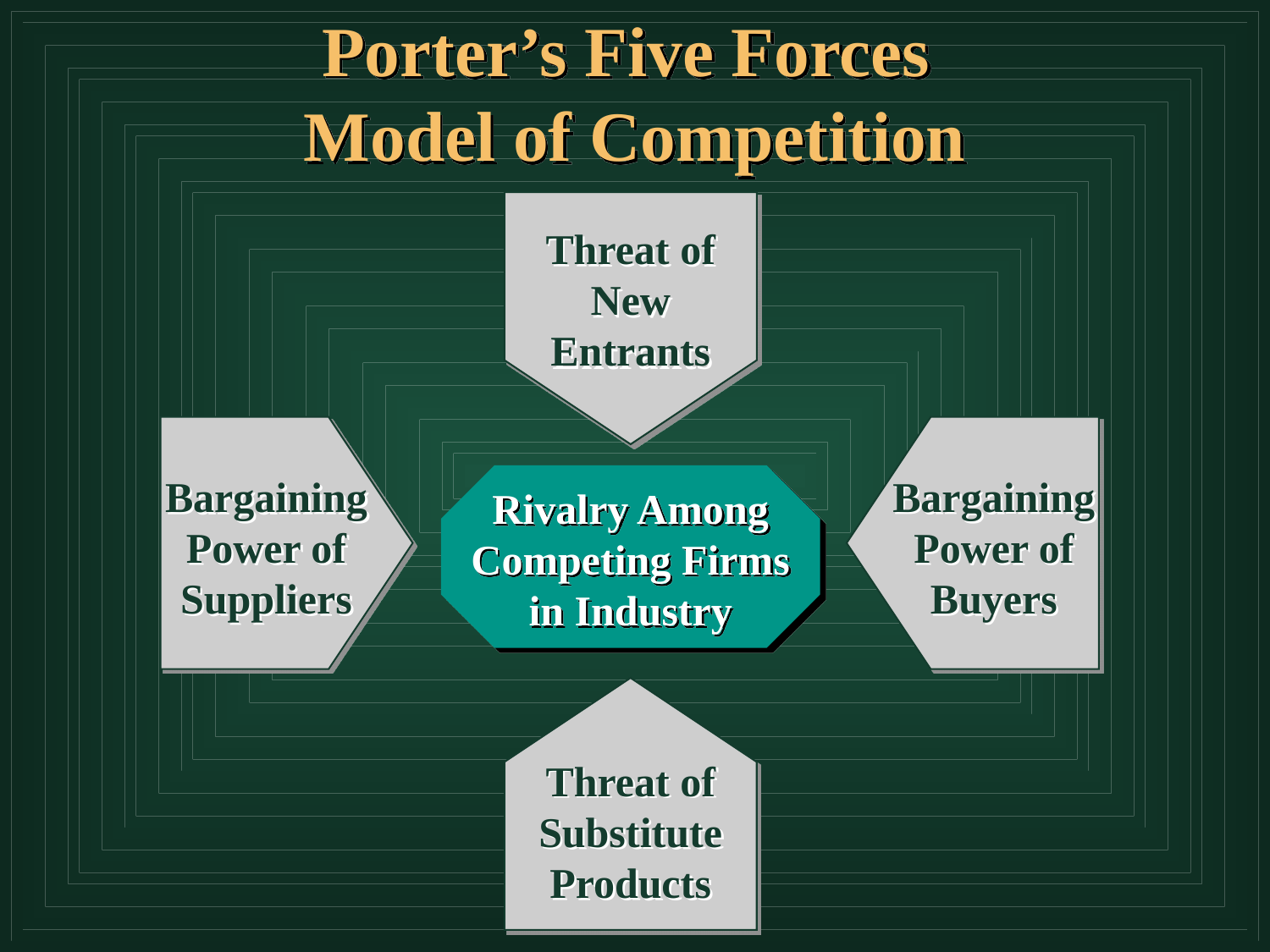

Porter’s Five Forces
Model of Competition
Threat of New Entrants

Threat of New Entrants

Bargaining Power of Suppliers
Bargaining Power of Buyers

Rivalry Among Competing Firms in Industry

Threat of Substitute Products